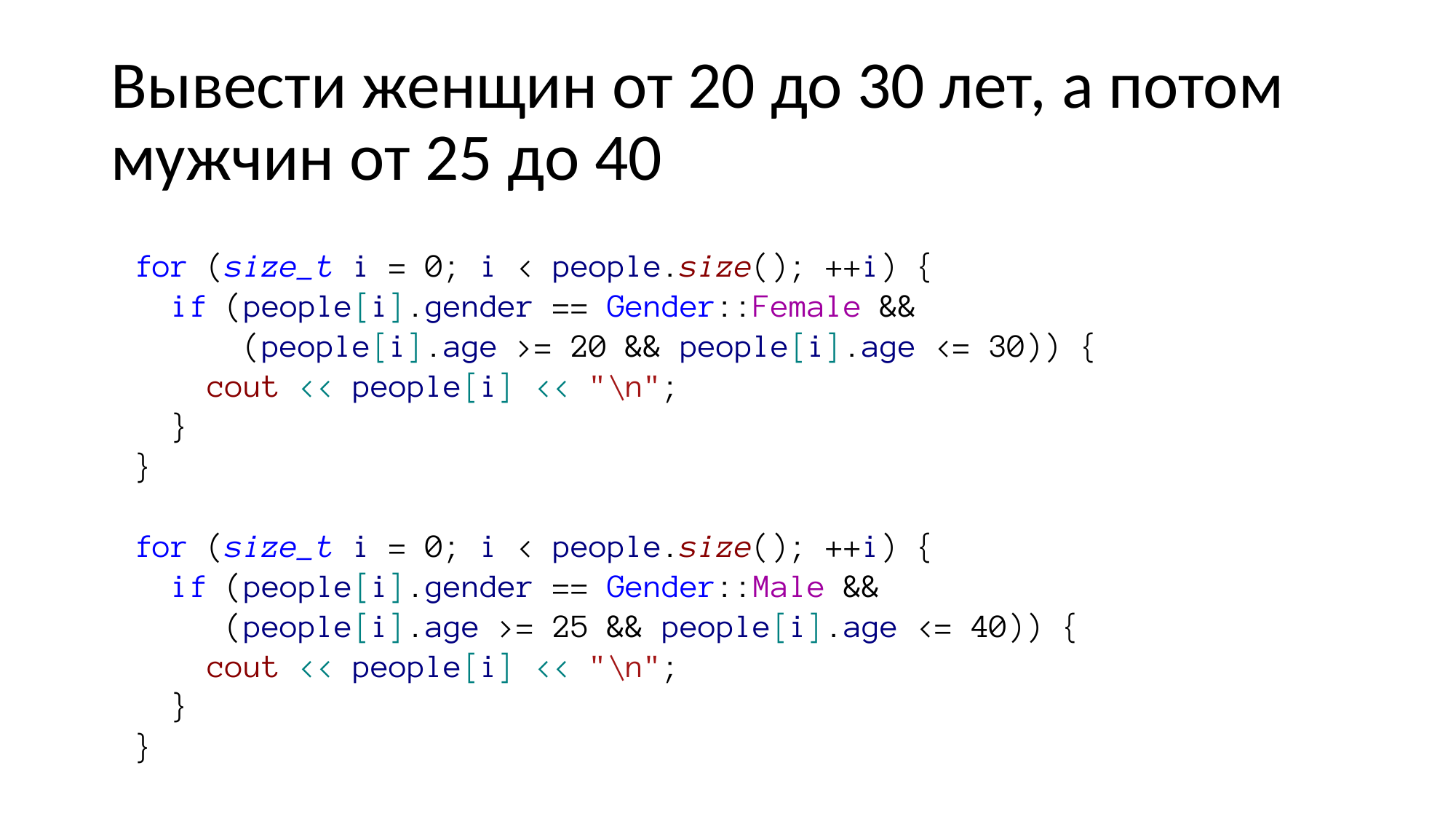

# Вывести женщин от 20 до 30 лет, а потом мужчин от 25 до 40
for (size_t i = 0; i < people.size(); ++i) {
  if (people[i].gender == Gender::Female &&
      (people[i].age >= 20 && people[i].age <= 30)) {
    cout << people[i] << "\n";
  }
}

for (size_t i = 0; i < people.size(); ++i) {
  if (people[i].gender == Gender::Male &&
     (people[i].age >= 25 && people[i].age <= 40)) {
    cout << people[i] << "\n";
  }
}